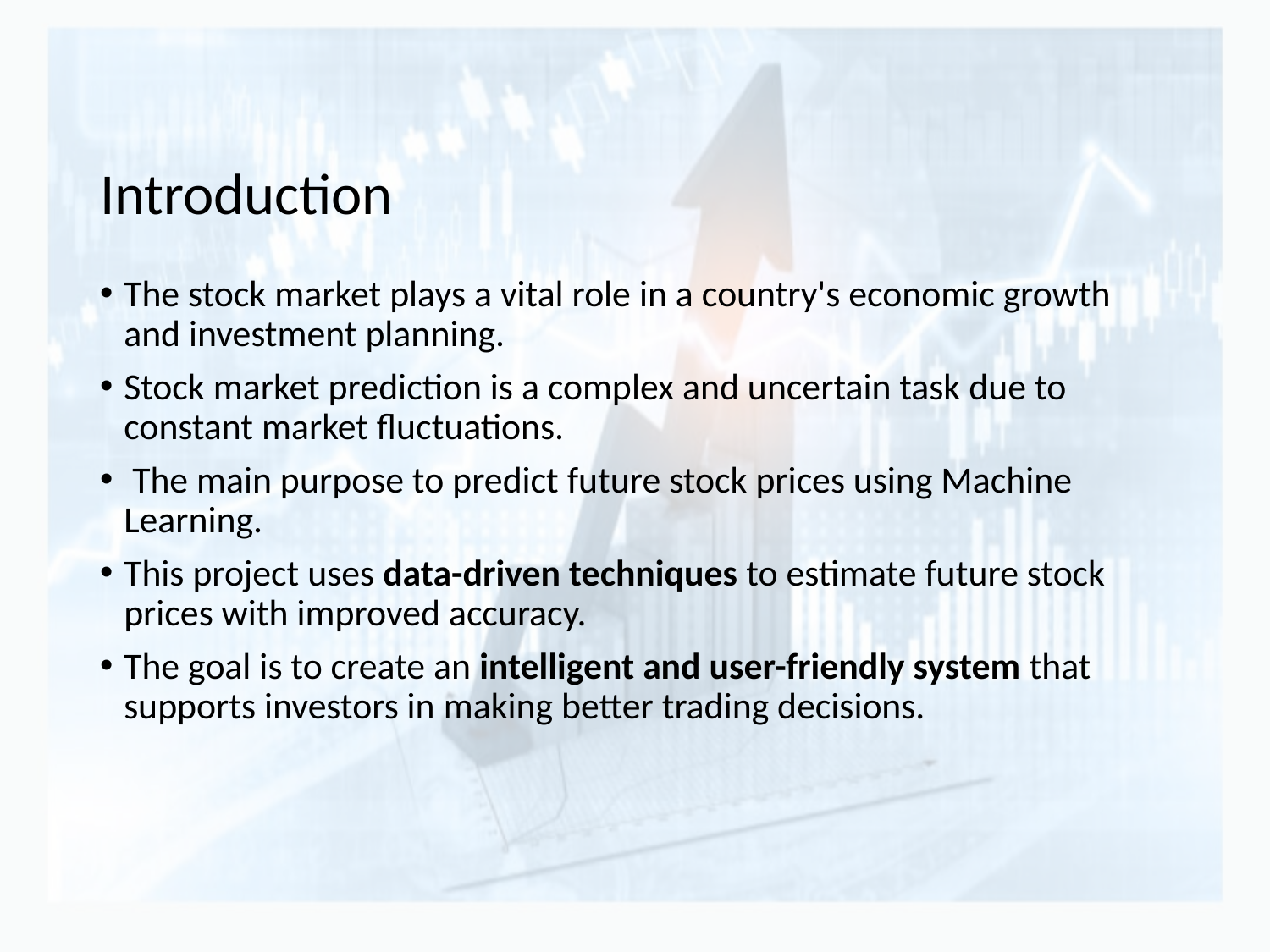

# Introduction
The stock market plays a vital role in a country's economic growth and investment planning.
Stock market prediction is a complex and uncertain task due to constant market fluctuations.
 The main purpose to predict future stock prices using Machine Learning.
This project uses data-driven techniques to estimate future stock prices with improved accuracy.
The goal is to create an intelligent and user-friendly system that supports investors in making better trading decisions.